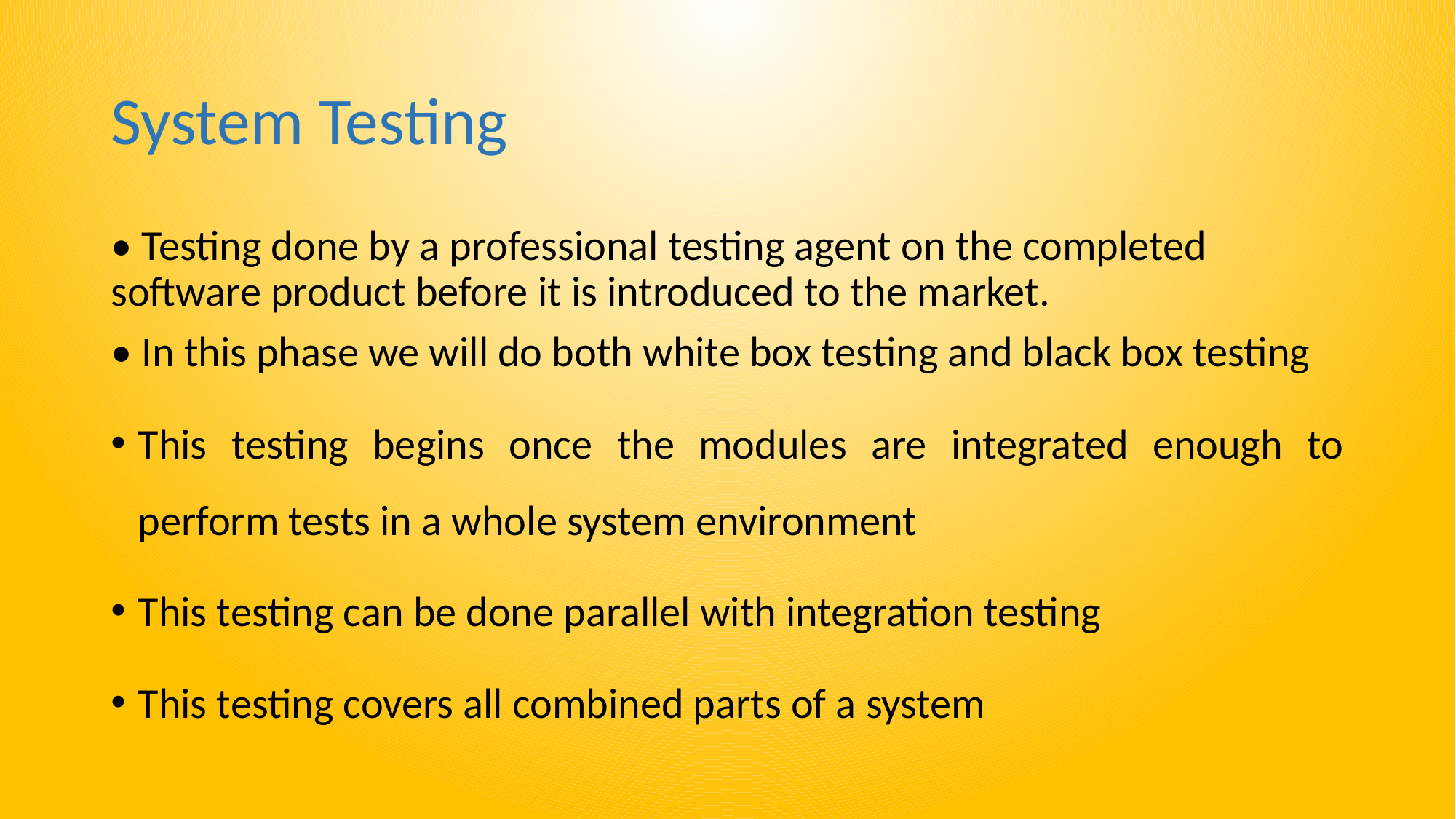

# System Testing
• Testing done by a professional testing agent on the completed software product before it is introduced to the market.
• In this phase we will do both white box testing and black box testing
This testing begins once the modules are integrated enough to perform tests in a whole system environment
This testing can be done parallel with integration testing
This testing covers all combined parts of a system